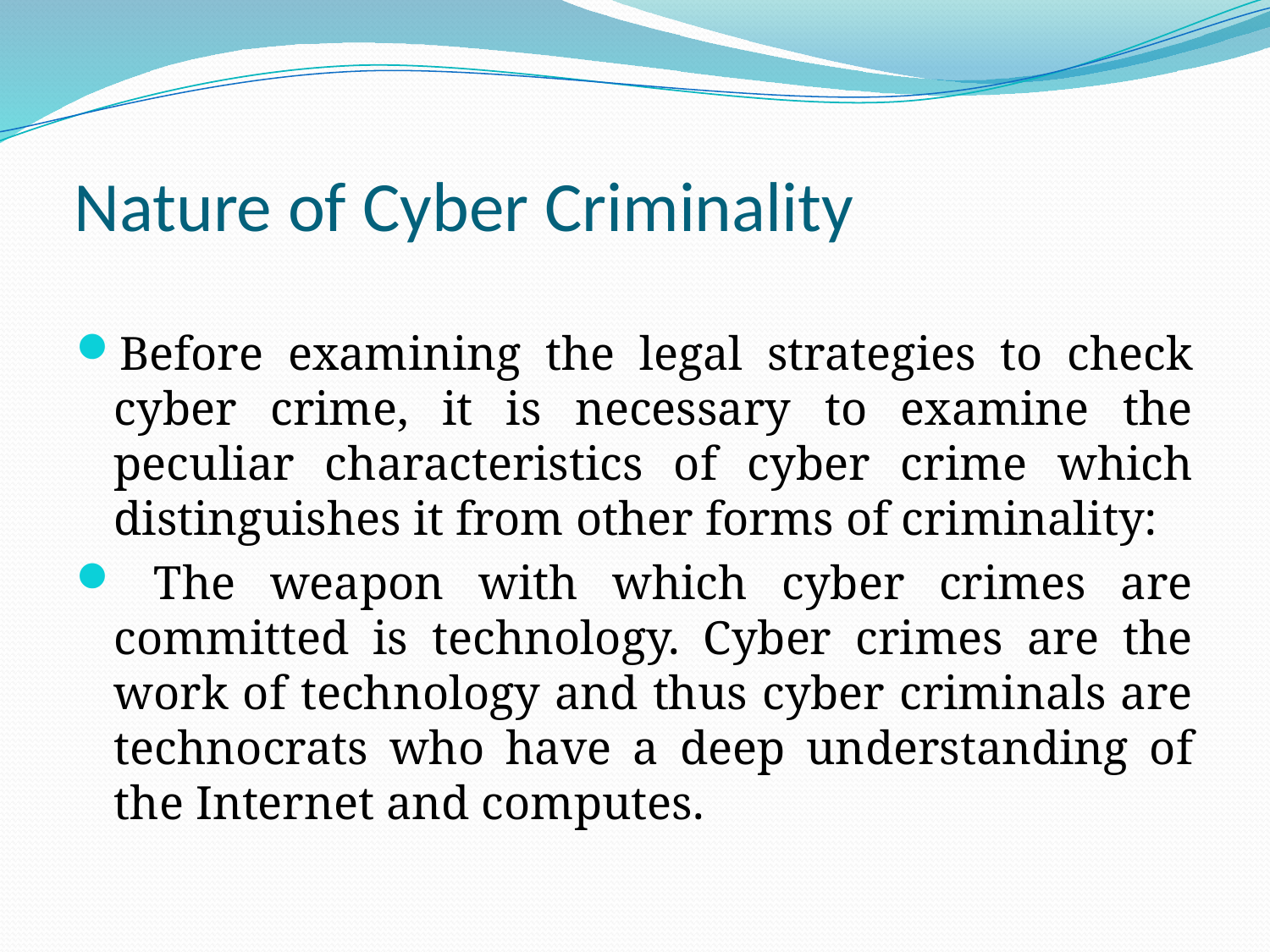

# Nature of Cyber Criminality

Before examining the legal strategies to check cyber crime, it is necessary to examine the peculiar characteristics of cyber crime which distinguishes it from other forms of criminality:
 The weapon with which cyber crimes are committed is technology. Cyber crimes are the work of technology and thus cyber criminals are technocrats who have a deep understanding of the Internet and computes.